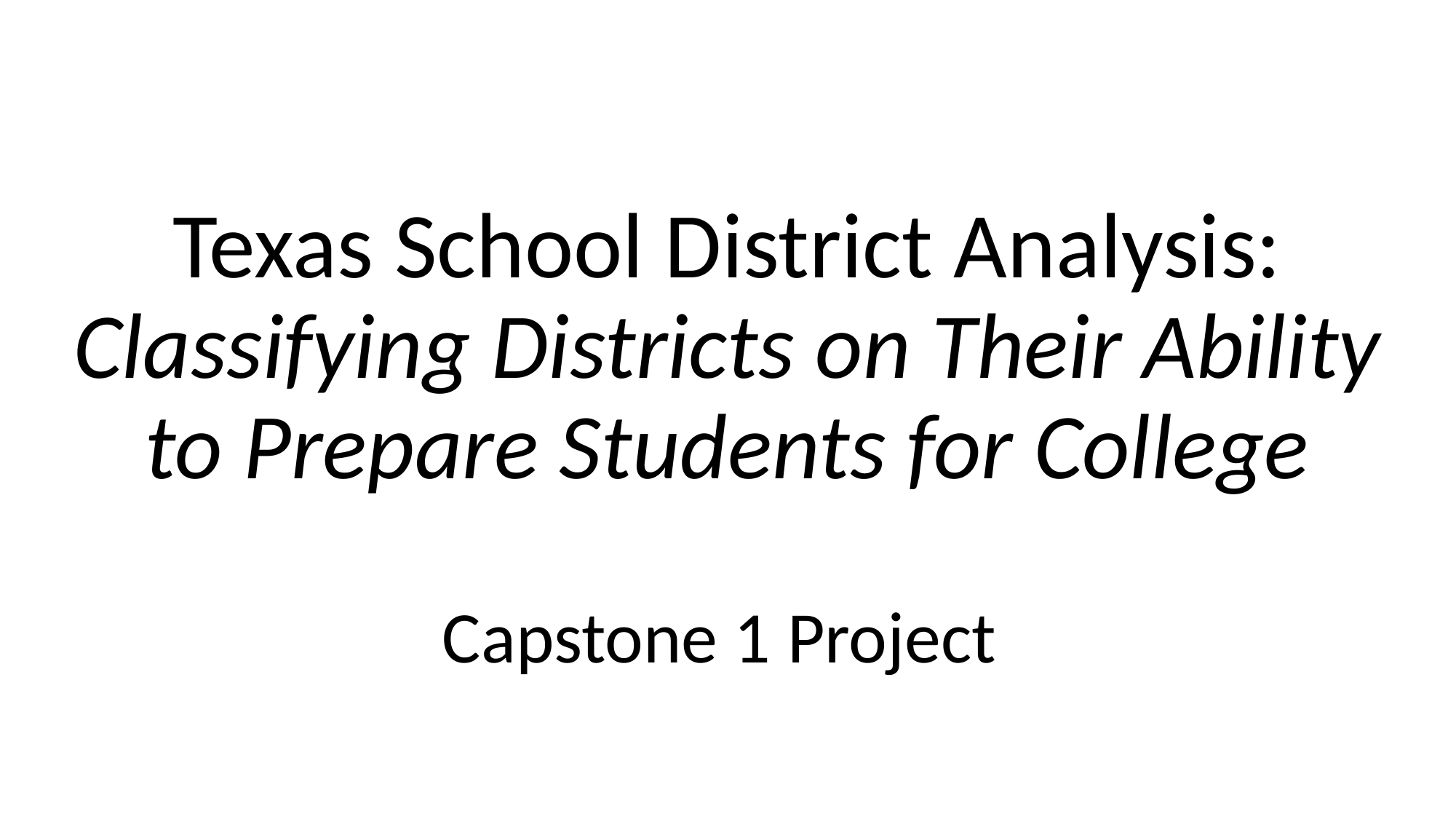

# Texas School District Analysis: Classifying Districts on Their Ability to Prepare Students for College

Capstone 1 Project